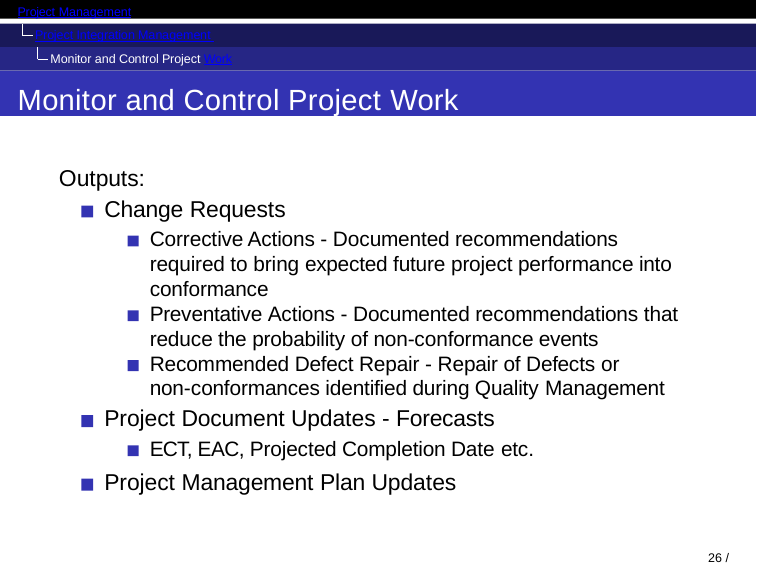

Project Management
Project Integration Management  Monitor and Control Project Work

Monitor and Control Project Work
Outputs:
Change Requests
Corrective Actions - Documented recommendations  required to bring expected future project performance into  conformance
Preventative Actions - Documented recommendations that  reduce the probability of non-conformance events  Recommended Defect Repair - Repair of Defects or
non-conformances identified during Quality Management
Project Document Updates - Forecasts
ECT, EAC, Projected Completion Date etc.
Project Management Plan Updates

26 / 38